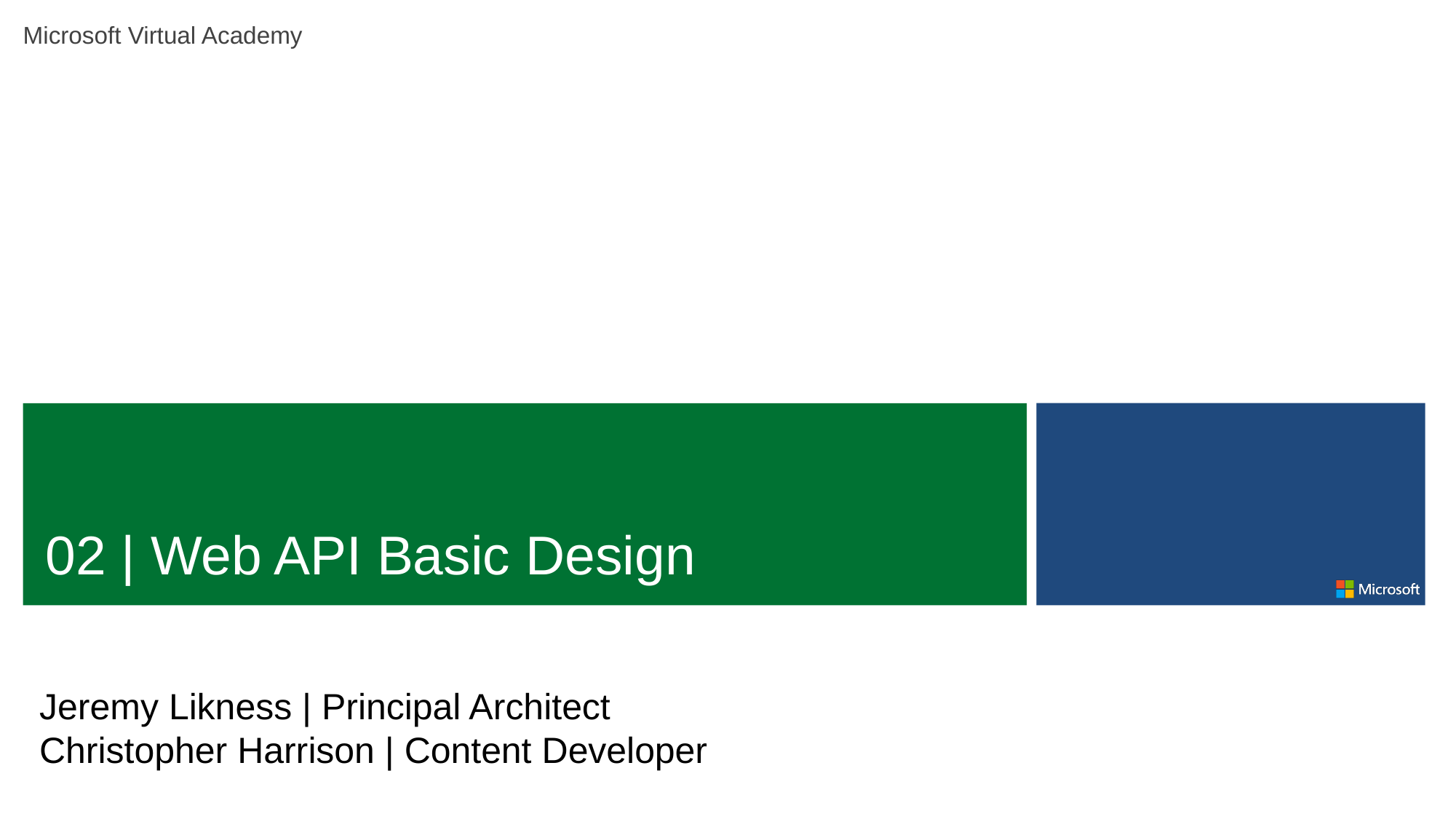

02 | Web API Basic Design
Jeremy Likness | Principal Architect
Christopher Harrison | Content Developer